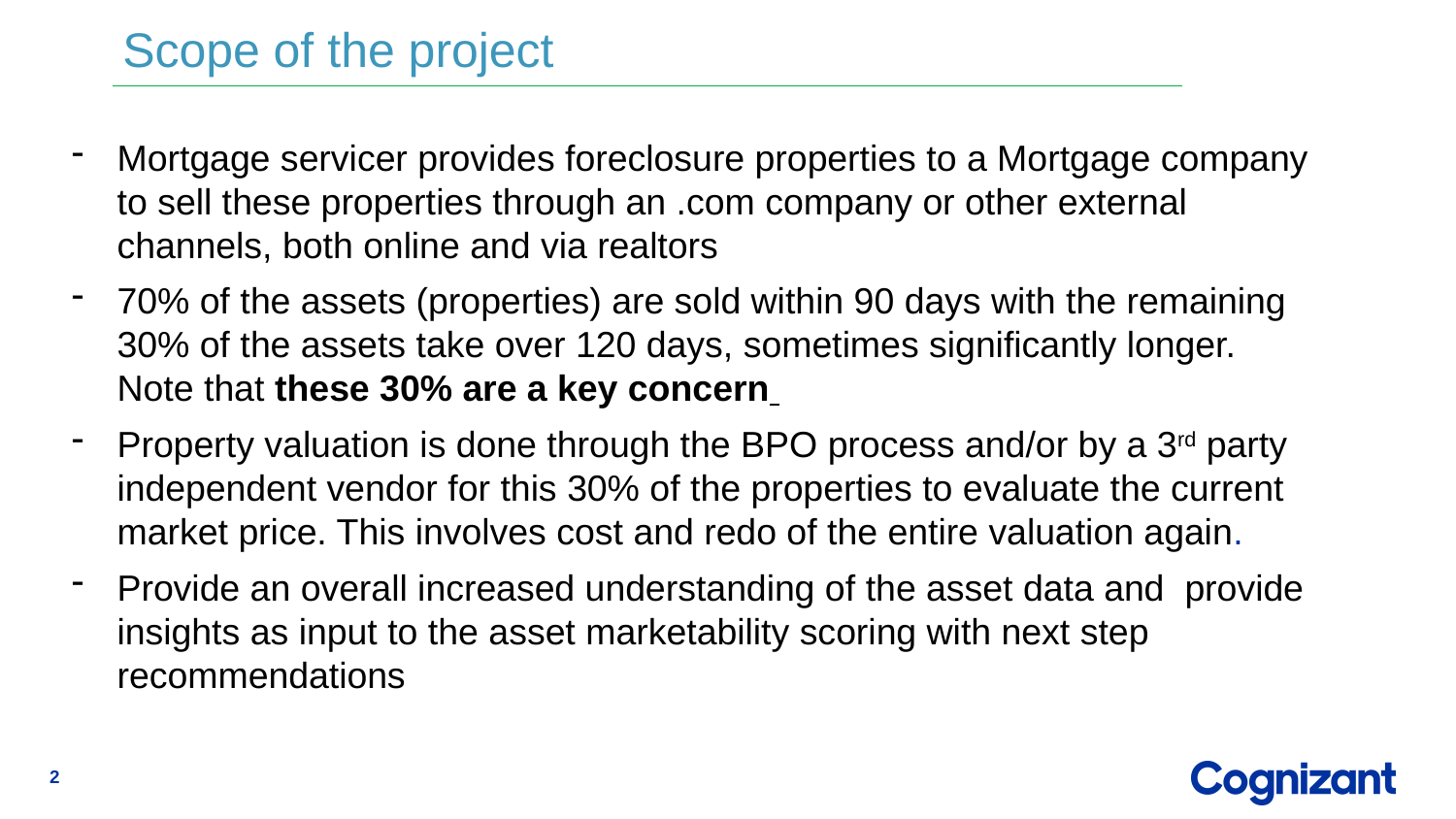

Mortgage servicer provides foreclosure properties to a Mortgage company to sell these properties through an .com company or other external channels, both online and via realtors
70% of the assets (properties) are sold within 90 days with the remaining 30% of the assets take over 120 days, sometimes significantly longer.  Note that these 30% are a key concern
Property valuation is done through the BPO process and/or by a 3rd party independent vendor for this 30% of the properties to evaluate the current market price. This involves cost and redo of the entire valuation again.
Scope of the project
Mortgage servicer provides foreclosure properties to a Mortgage company to sell these properties through an .com company or other external channels, both online and via realtors
70% of the assets (properties) are sold within 90 days with the remaining 30% of the assets take over 120 days, sometimes significantly longer.  Note that these 30% are a key concern
Property valuation is done through the BPO process and/or by a 3rd party independent vendor for this 30% of the properties to evaluate the current market price. This involves cost and redo of the entire valuation again.
Provide an overall increased understanding of the asset data and  provide insights as input to the asset marketability scoring with next step recommendations

2